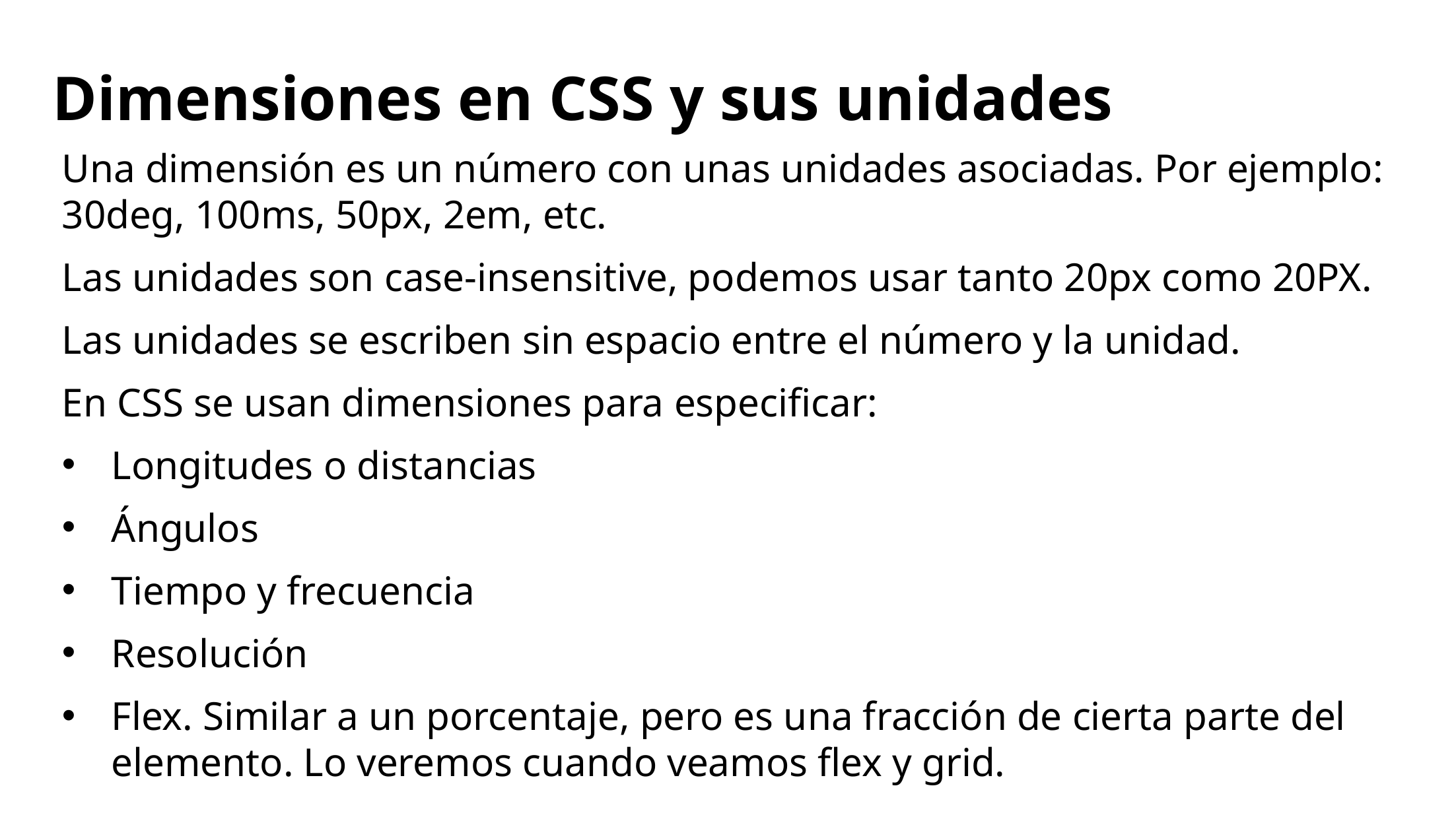

# Dimensiones en CSS y sus unidades
Una dimensión es un número con unas unidades asociadas. Por ejemplo: 30deg, 100ms, 50px, 2em, etc.
Las unidades son case-insensitive, podemos usar tanto 20px como 20PX.
Las unidades se escriben sin espacio entre el número y la unidad.
En CSS se usan dimensiones para especificar:
Longitudes o distancias
Ángulos
Tiempo y frecuencia
Resolución
Flex. Similar a un porcentaje, pero es una fracción de cierta parte del elemento. Lo veremos cuando veamos flex y grid.